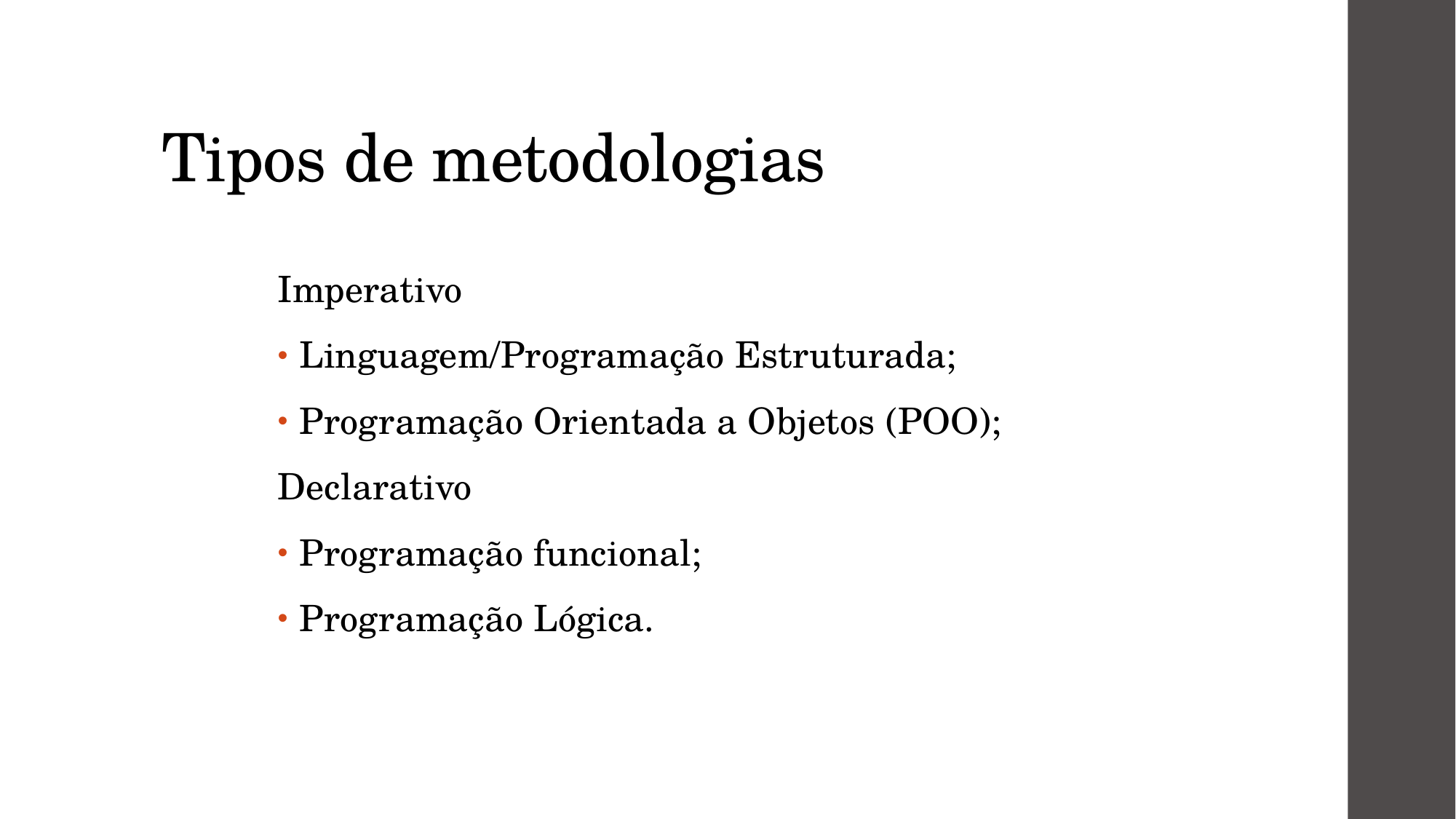

# Tipos de metodologias
Imperativo
Linguagem/Programação Estruturada;
Programação Orientada a Objetos (POO);
Declarativo
Programação funcional;
Programação Lógica.